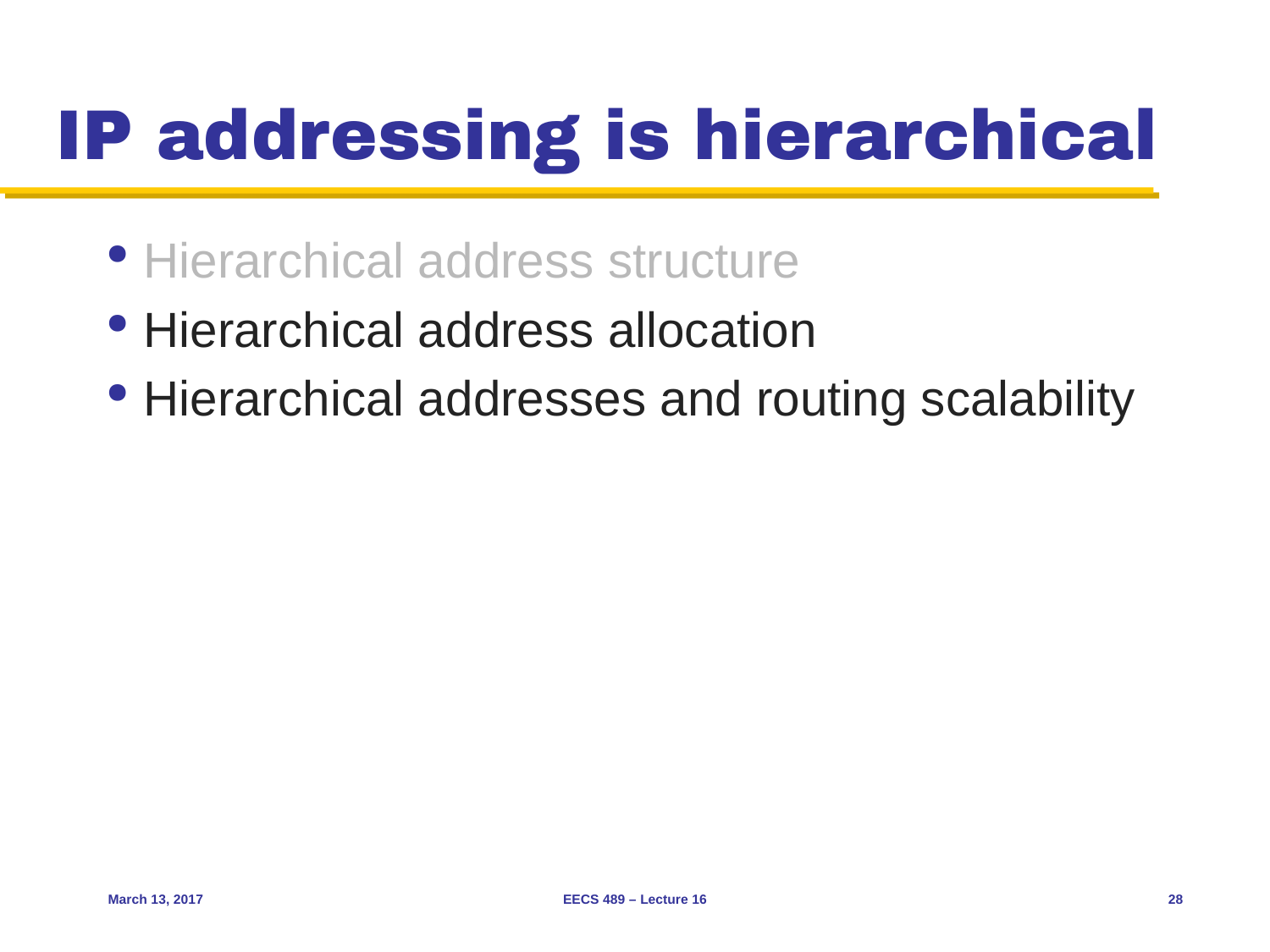

# IP addressing is hierarchical
Hierarchical address structure
Hierarchical address allocation
Hierarchical addresses and routing scalability
March 13, 2017
EECS 489 – Lecture 16
28